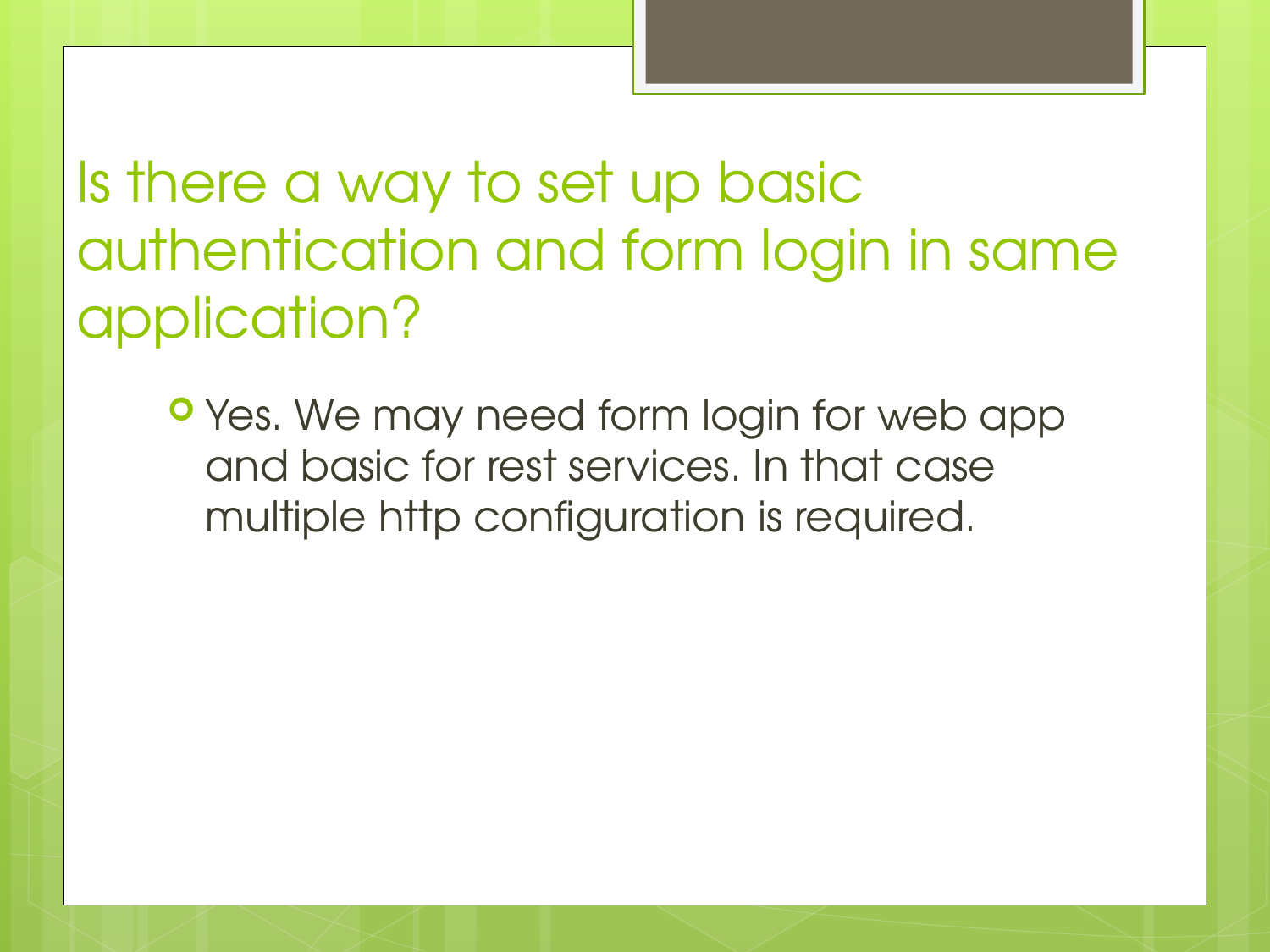

# Is there a way to set up basic authentication and form login in same application?

Yes. We may need form login for web app and basic for rest services. In that case multiple http configuration is required.